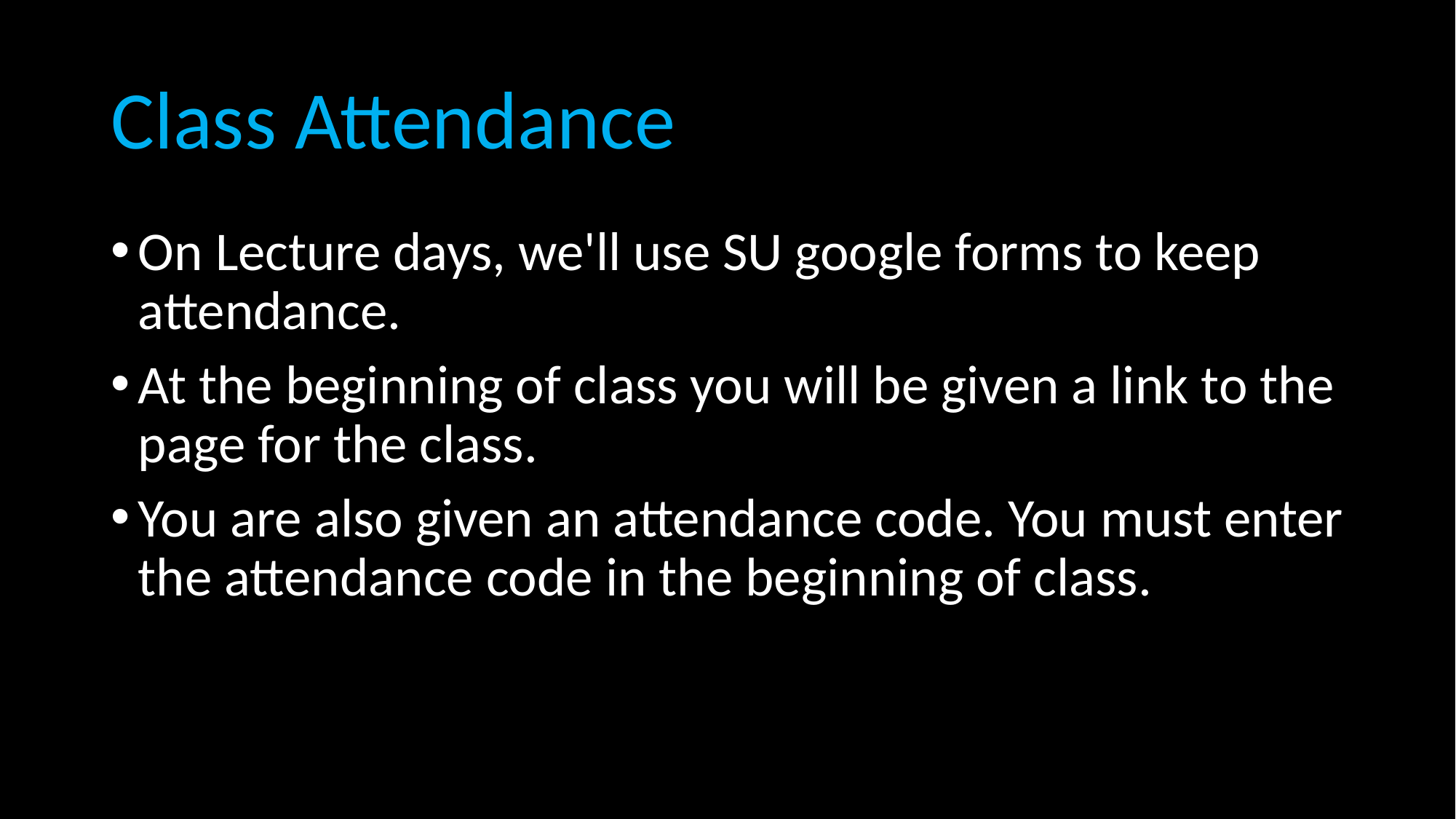

# Class Attendance
On Lecture days, we'll use SU google forms to keep attendance.
At the beginning of class you will be given a link to the page for the class.
You are also given an attendance code. You must enter the attendance code in the beginning of class.